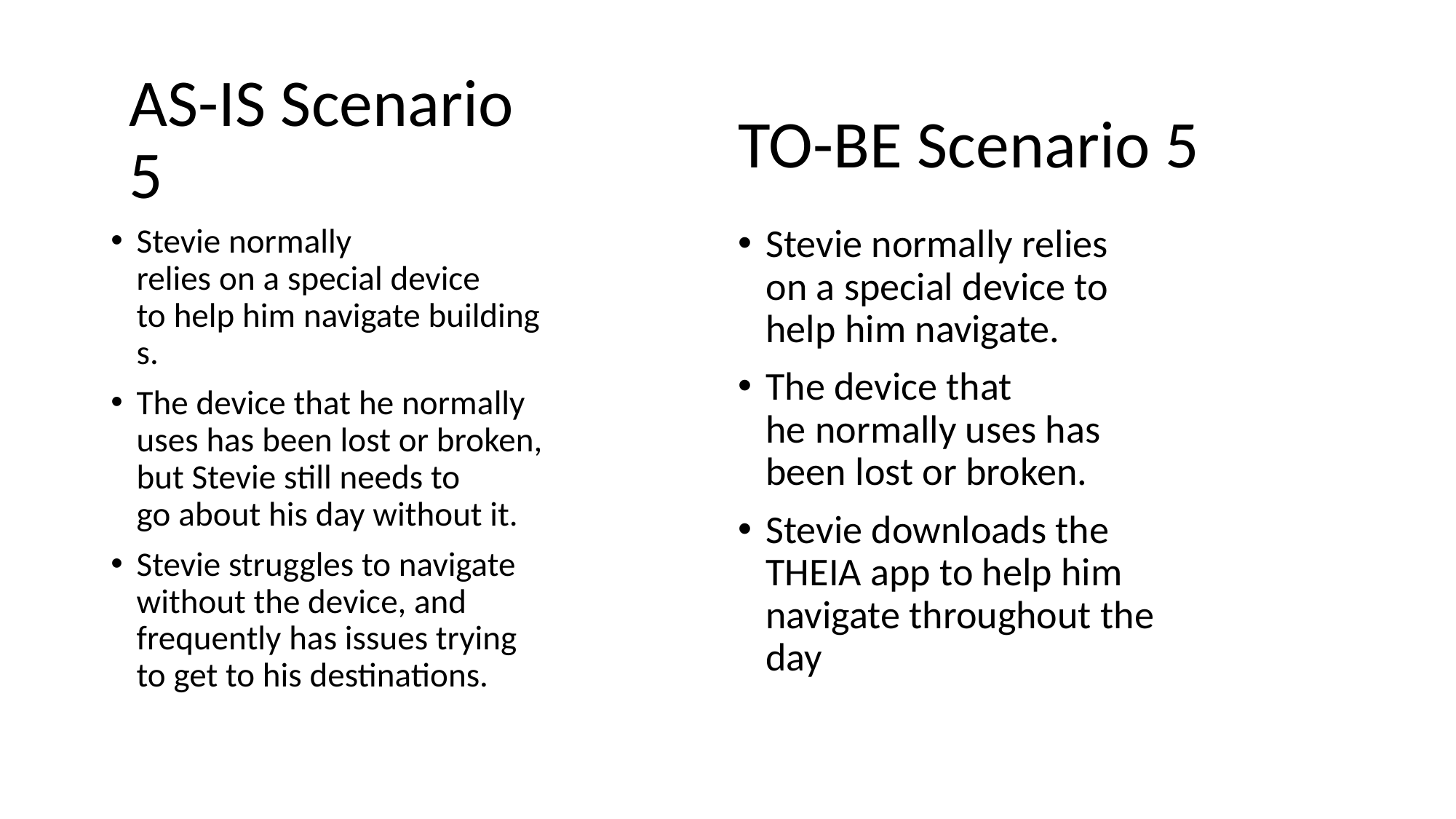

AS-IS Scenario 5
# TO-BE Scenario 5
Stevie normally relies on a special device to help him navigate buildings.
The device that he normally uses has been lost or broken, but Stevie still needs to go about his day without it.
Stevie struggles to navigate without the device, and frequently has issues trying to get to his destinations.
Stevie normally relies on a special device to help him navigate.
The device that he normally uses has been lost or broken.
Stevie downloads the THEIA app to help him navigate throughout the day